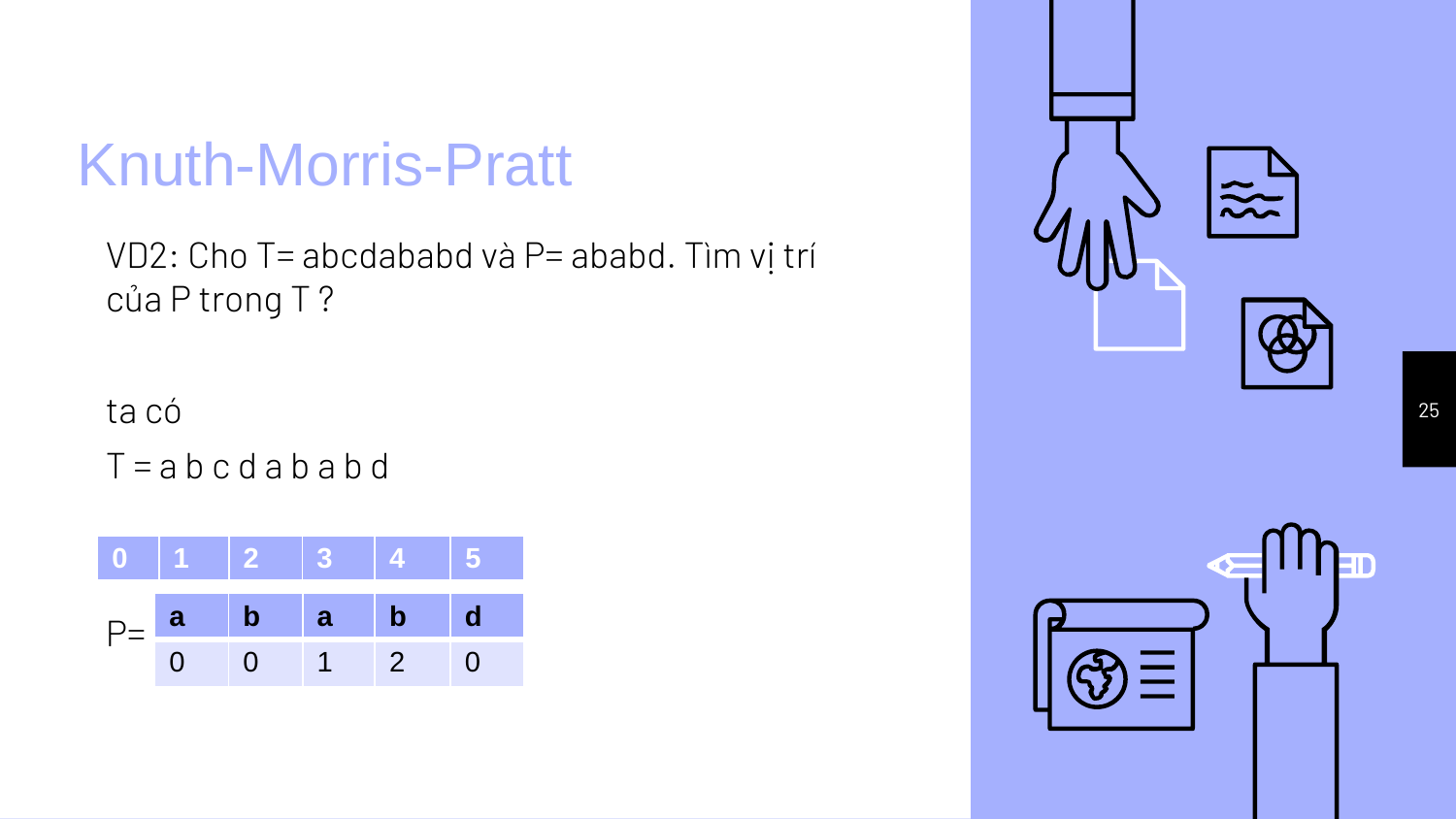

# Knuth-Morris-Pratt
VD2: Cho T= abcdababd và P= ababd. Tìm vị trí của P trong T ?

ta có
T = a b c d a b a b d

P=
25
| 0 | 1 | 2 | 3 | 4 | 5 |
| --- | --- | --- | --- | --- | --- |
| a | b | a | b | d |
| --- | --- | --- | --- | --- |
| 0 | 0 | 1 | 2 | 0 |